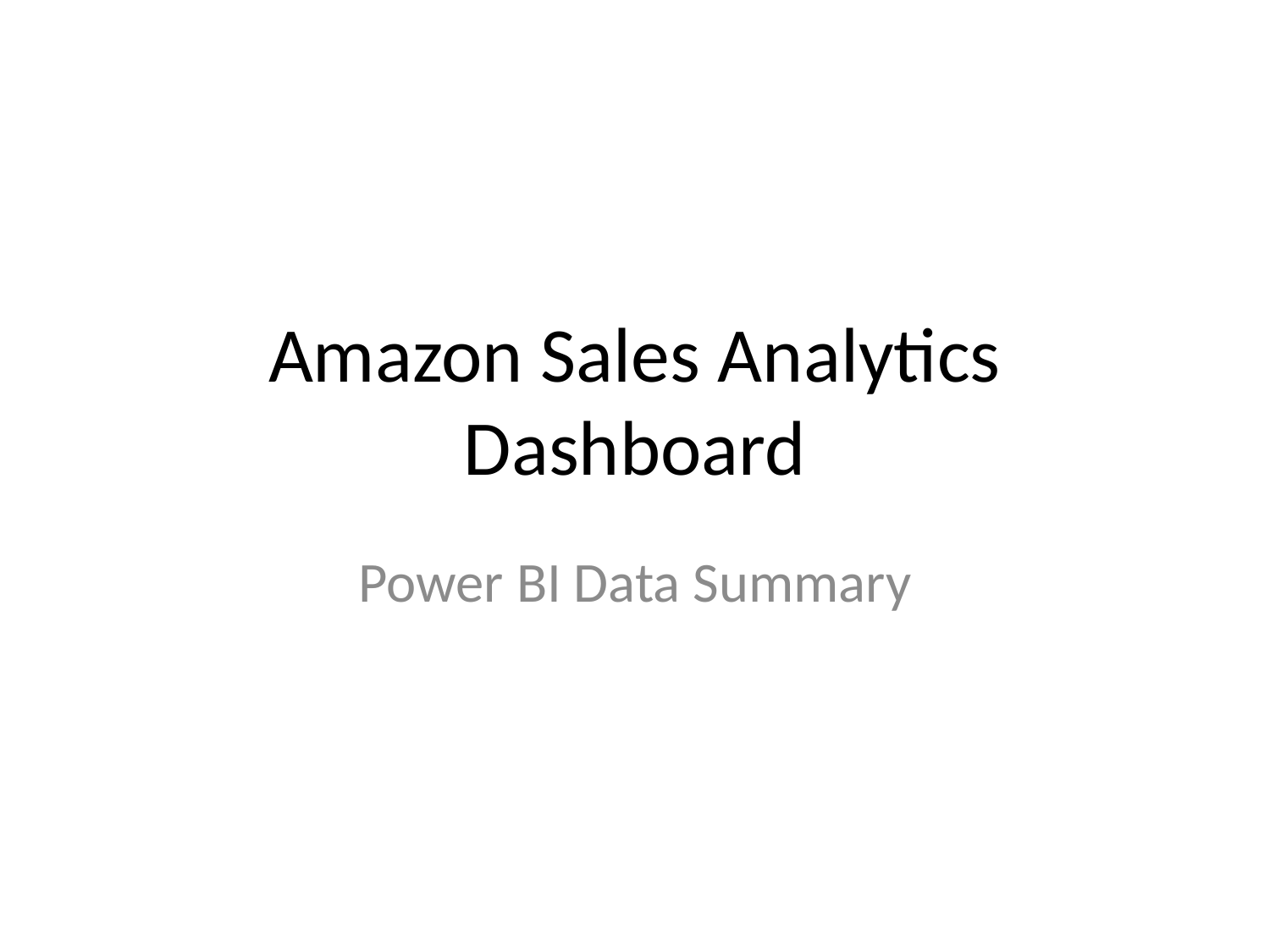

# Amazon Sales Analytics Dashboard
Power BI Data Summary